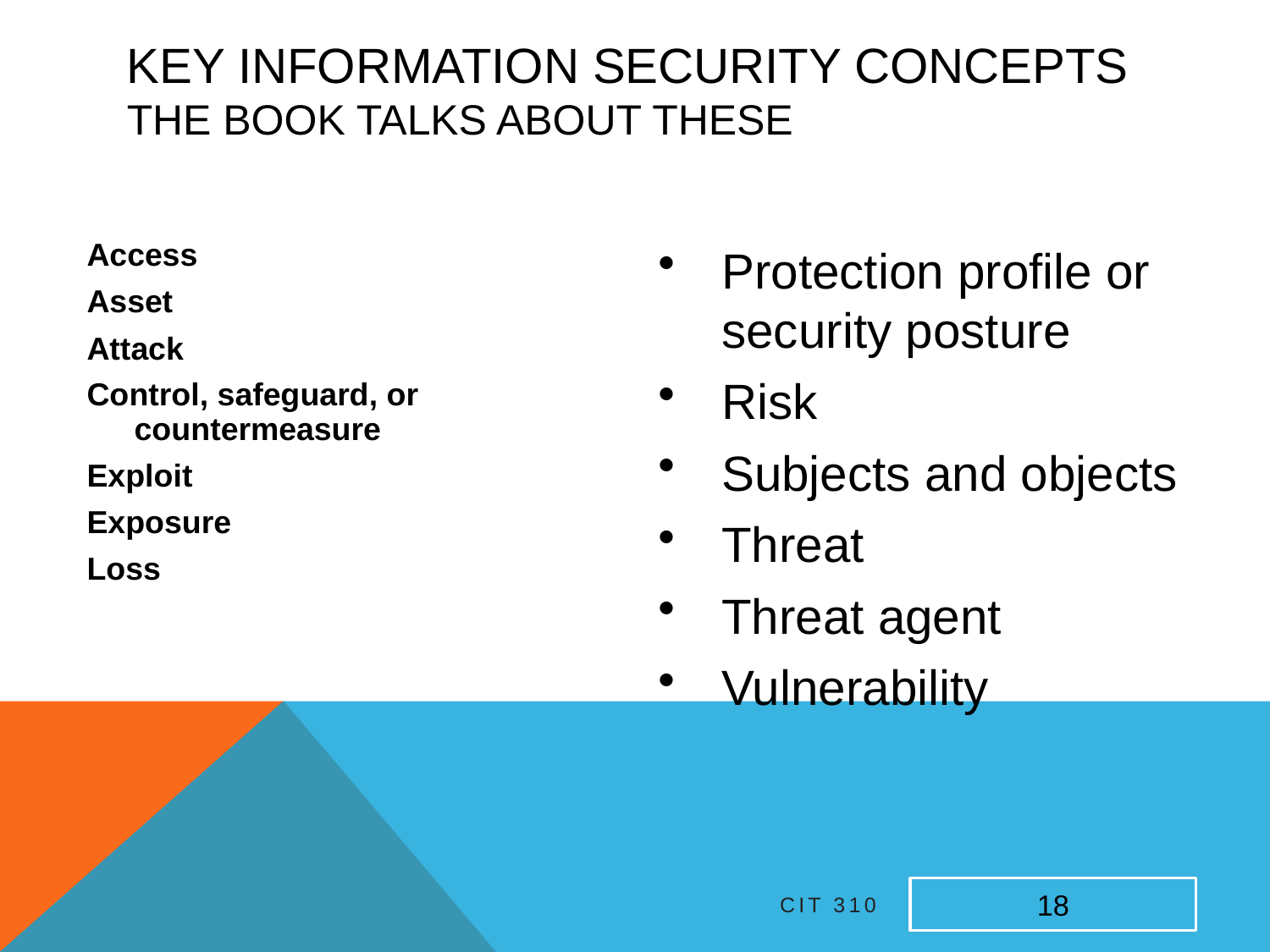

# Key Information Security Concepts The book talks about these
Access
Asset
Attack
Control, safeguard, or countermeasure
Exploit
Exposure
Loss
Protection profile or security posture
Risk
Subjects and objects
Threat
Threat agent
Vulnerability
CIT 310
18